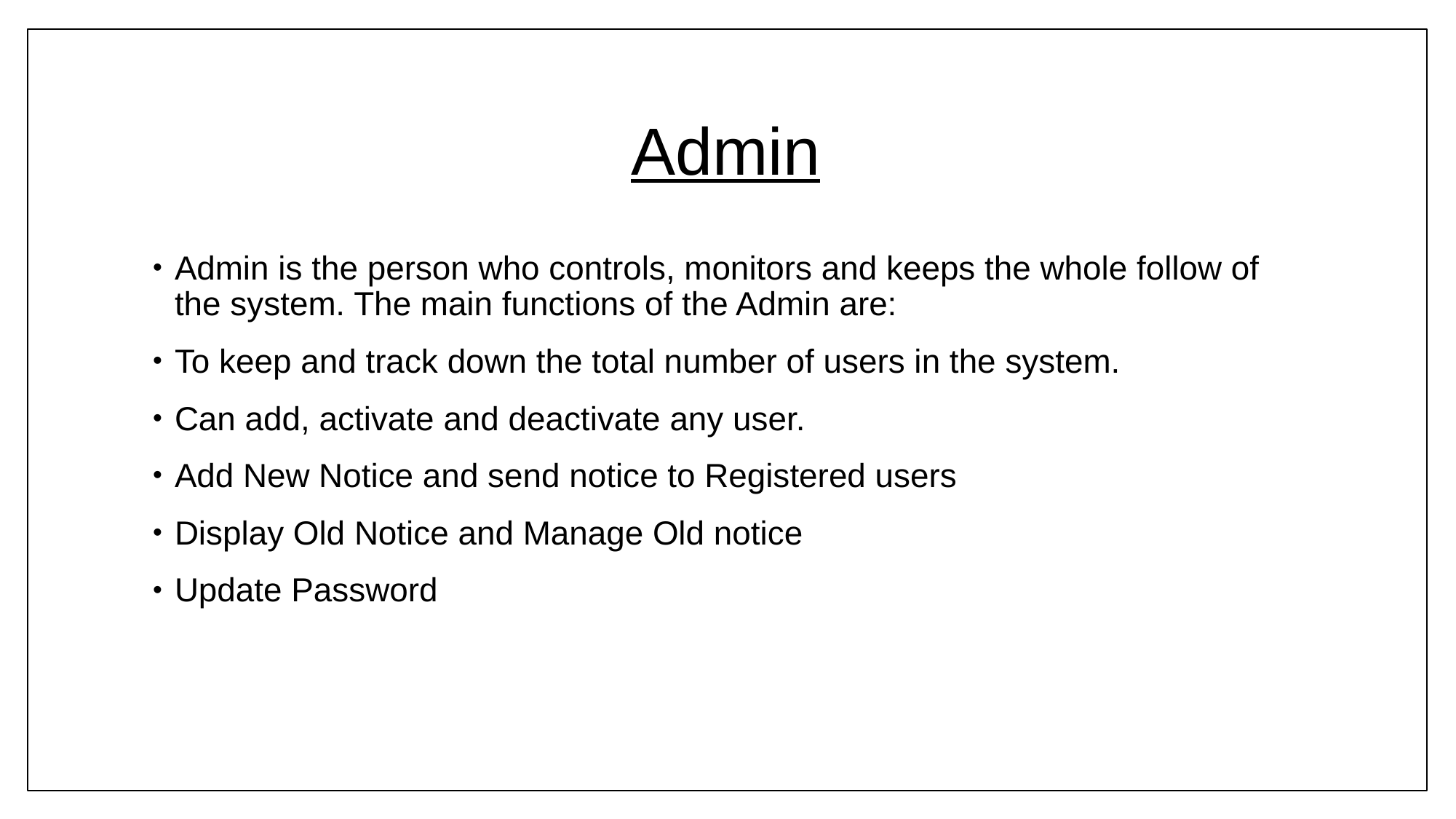

# Admin
Admin is the person who controls, monitors and keeps the whole follow of the system. The main functions of the Admin are:
To keep and track down the total number of users in the system.
Can add, activate and deactivate any user.
Add New Notice and send notice to Registered users
Display Old Notice and Manage Old notice
Update Password